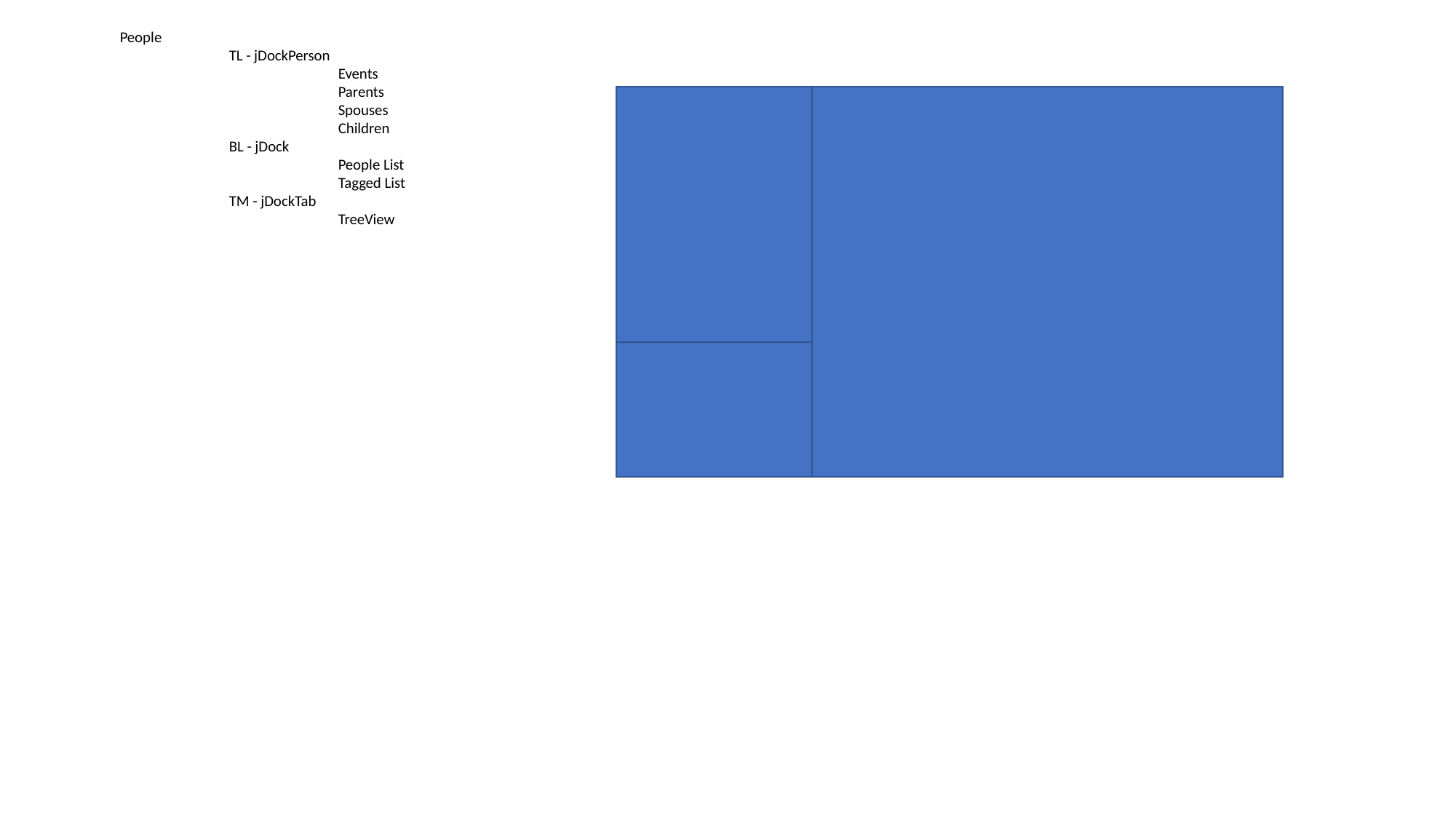

People
		TL - jDockPerson
			Events
			Parents
			Spouses
			Children
		BL - jDock
			People List
			Tagged List
		TM - jDockTab
			TreeView